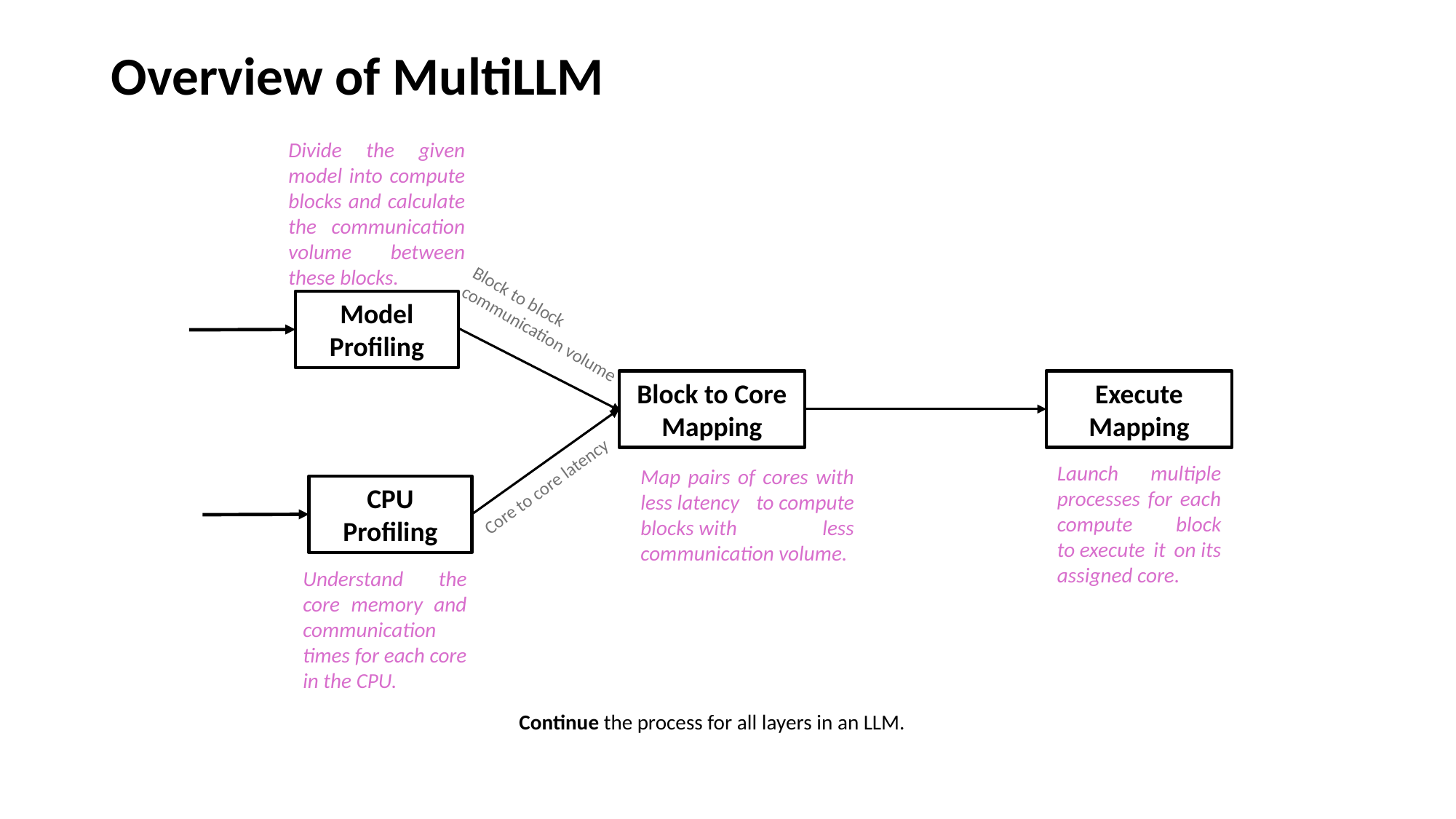

# Overview of MultiLLM
Divide the given model into compute blocks and calculate the communication volume between these blocks.
Model
Profiling
Block to block communication volume
Block to Core Mapping
Execute Mapping
Launch multiple processes for each compute block to execute it on its assigned core.
Map pairs of cores with less latency to compute blocks with less communication volume.
Core to core latency
CPU Profiling
Understand the core memory and communication times for each core in the CPU.
Continue the process for all layers in an LLM.